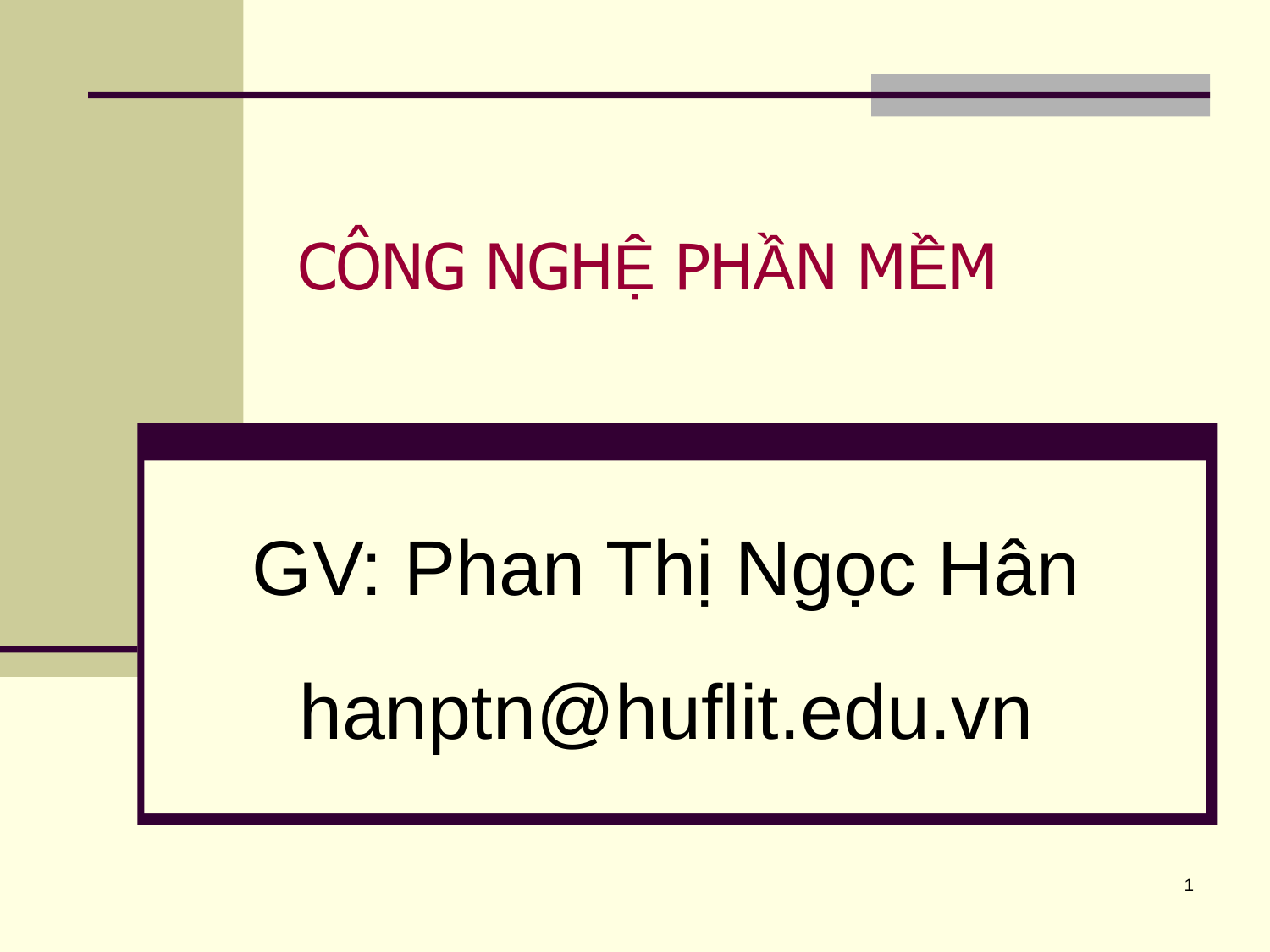

# CÔNG NGHỆ PHẦN MỀM
GV: Phan Thị Ngọc Hân
hanptn@huflit.edu.vn
1